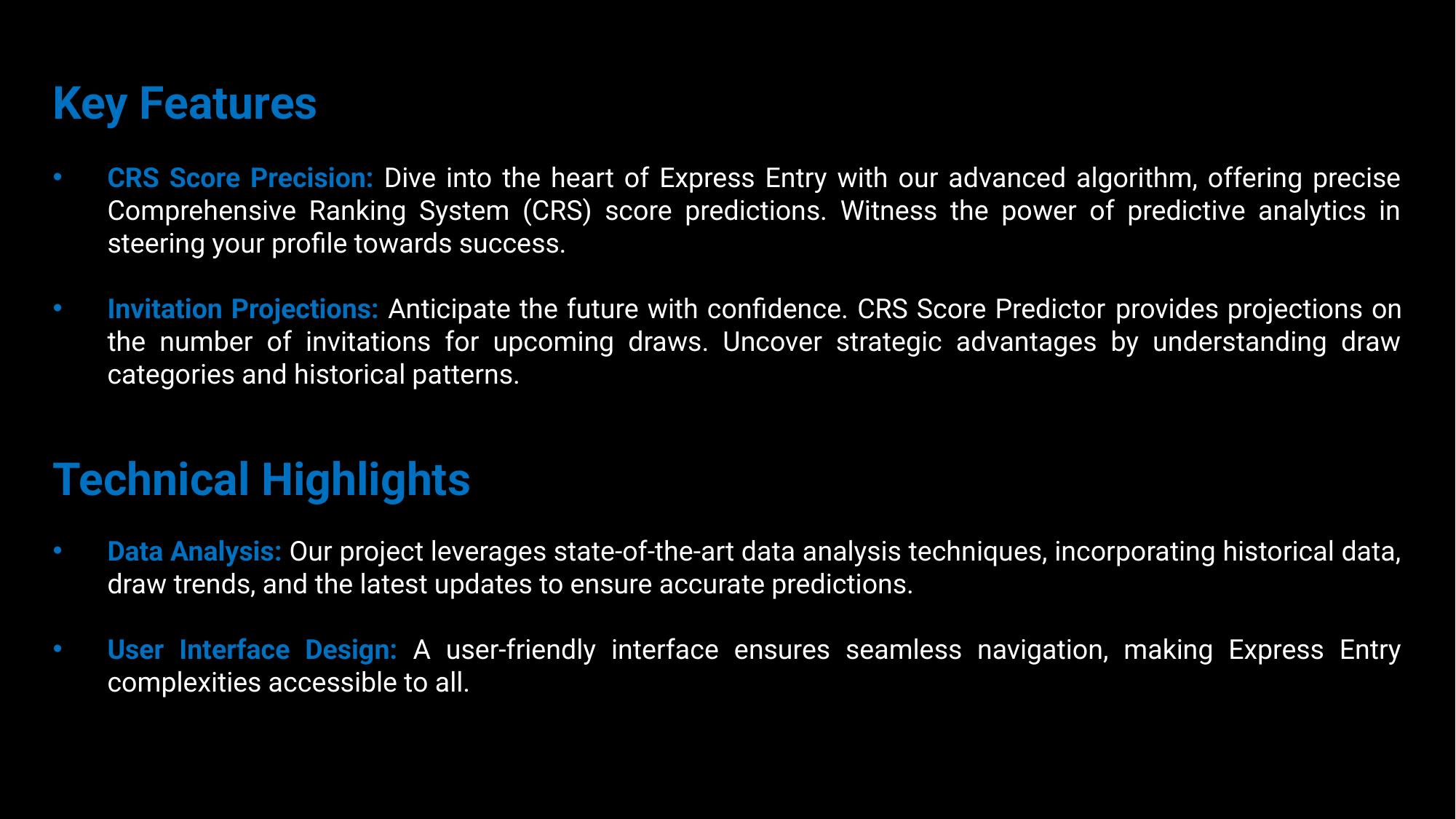

Key Features
CRS Score Precision: Dive into the heart of Express Entry with our advanced algorithm, offering precise Comprehensive Ranking System (CRS) score predictions. Witness the power of predictive analytics in steering your profile towards success.

Invitation Projections: Anticipate the future with confidence. CRS Score Predictor provides projections on the number of invitations for upcoming draws. Uncover strategic advantages by understanding draw categories and historical patterns.
Technical Highlights
Data Analysis: Our project leverages state-of-the-art data analysis techniques, incorporating historical data, draw trends, and the latest updates to ensure accurate predictions.

User Interface Design: A user-friendly interface ensures seamless navigation, making Express Entry complexities accessible to all.